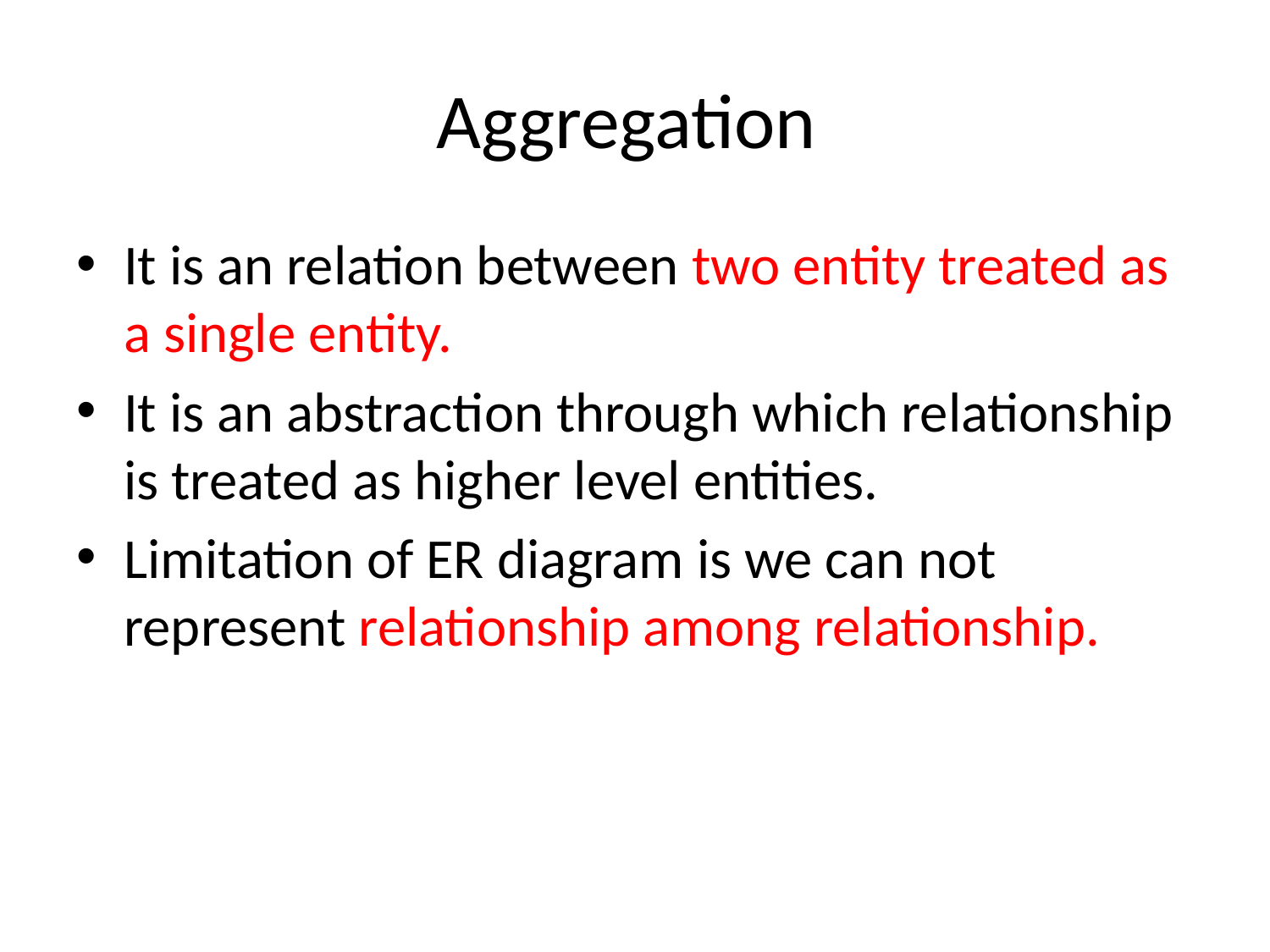

# Aggregation
It is an relation between two entity treated as a single entity.
It is an abstraction through which relationship is treated as higher level entities.
Limitation of ER diagram is we can not represent relationship among relationship.